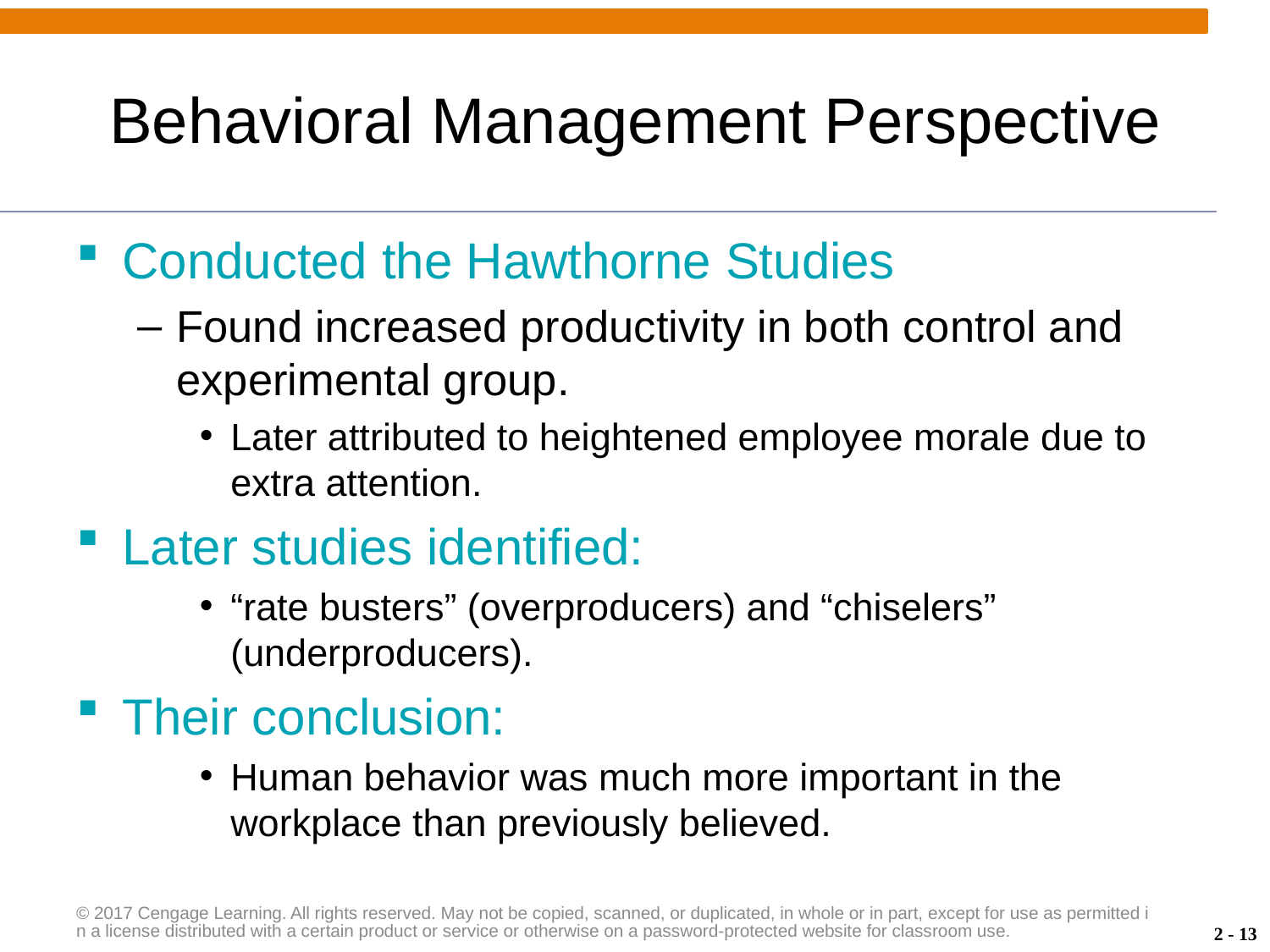

# Behavioral Management Perspective
Conducted the Hawthorne Studies
Found increased productivity in both control and experimental group.
Later attributed to heightened employee morale due to extra attention.
Later studies identified:
“rate busters” (overproducers) and “chiselers” (underproducers).
Their conclusion:
Human behavior was much more important in the workplace than previously believed.

© 2017 Cengage Learning. All rights reserved. May not be copied, scanned, or duplicated, in whole or in part, except for use as permitted in a license distributed with a certain product or service or otherwise on a password-protected website for classroom use.